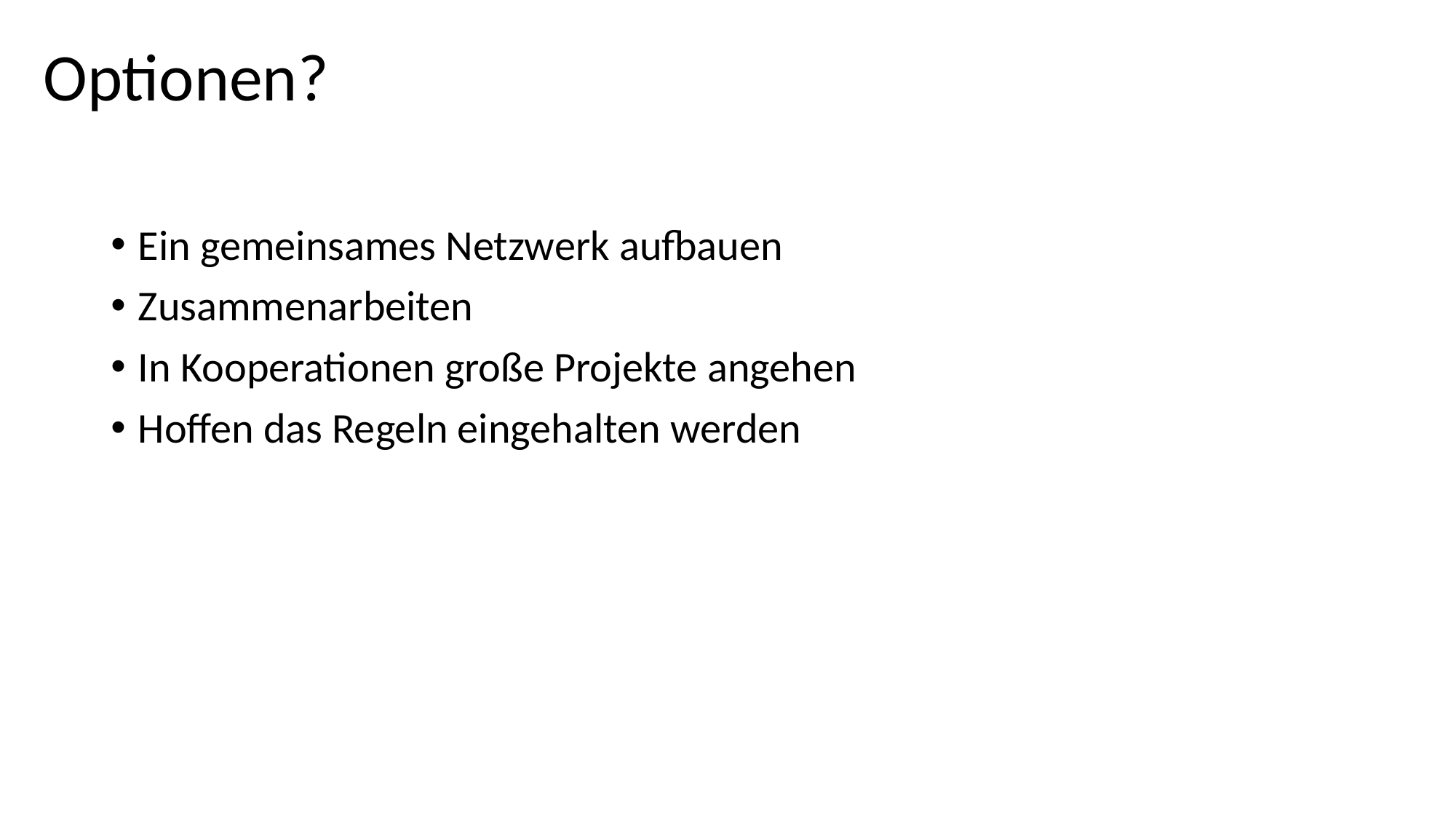

# Optionen?
Ein gemeinsames Netzwerk aufbauen
Zusammenarbeiten
In Kooperationen große Projekte angehen
Hoffen das Regeln eingehalten werden